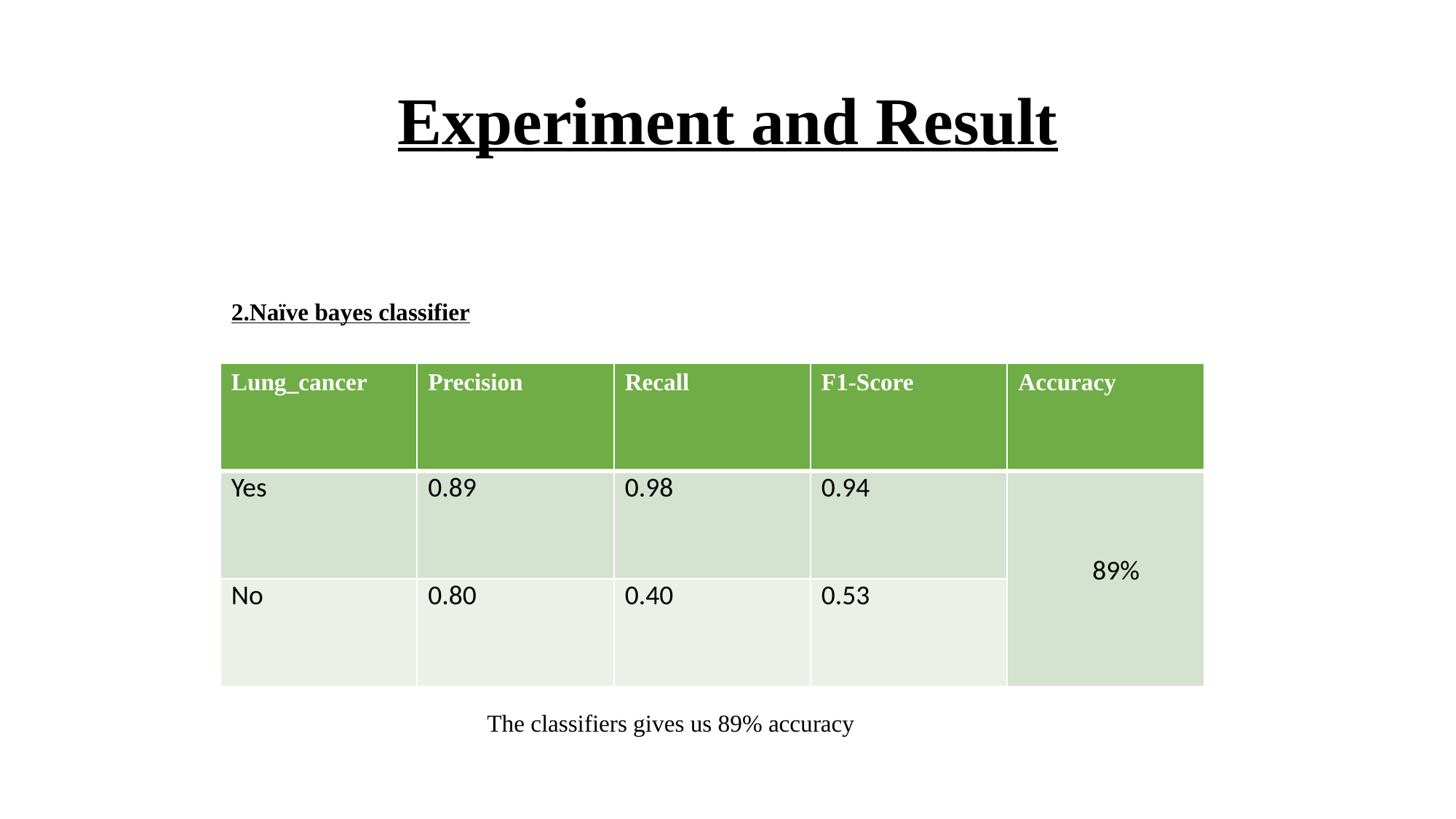

# Experiment and Result
2.Naïve bayes classifier

Precision
Recall
F1-Score

| Lung\_cancer | Precision | Recall | F1-Score | Accuracy |
| --- | --- | --- | --- | --- |
| Yes | 0.89 | 0.98 | 0.94 | 89% |
| No | 0.80 | 0.40 | 0.53 |  |
The classifiers gives us 89% accuracy